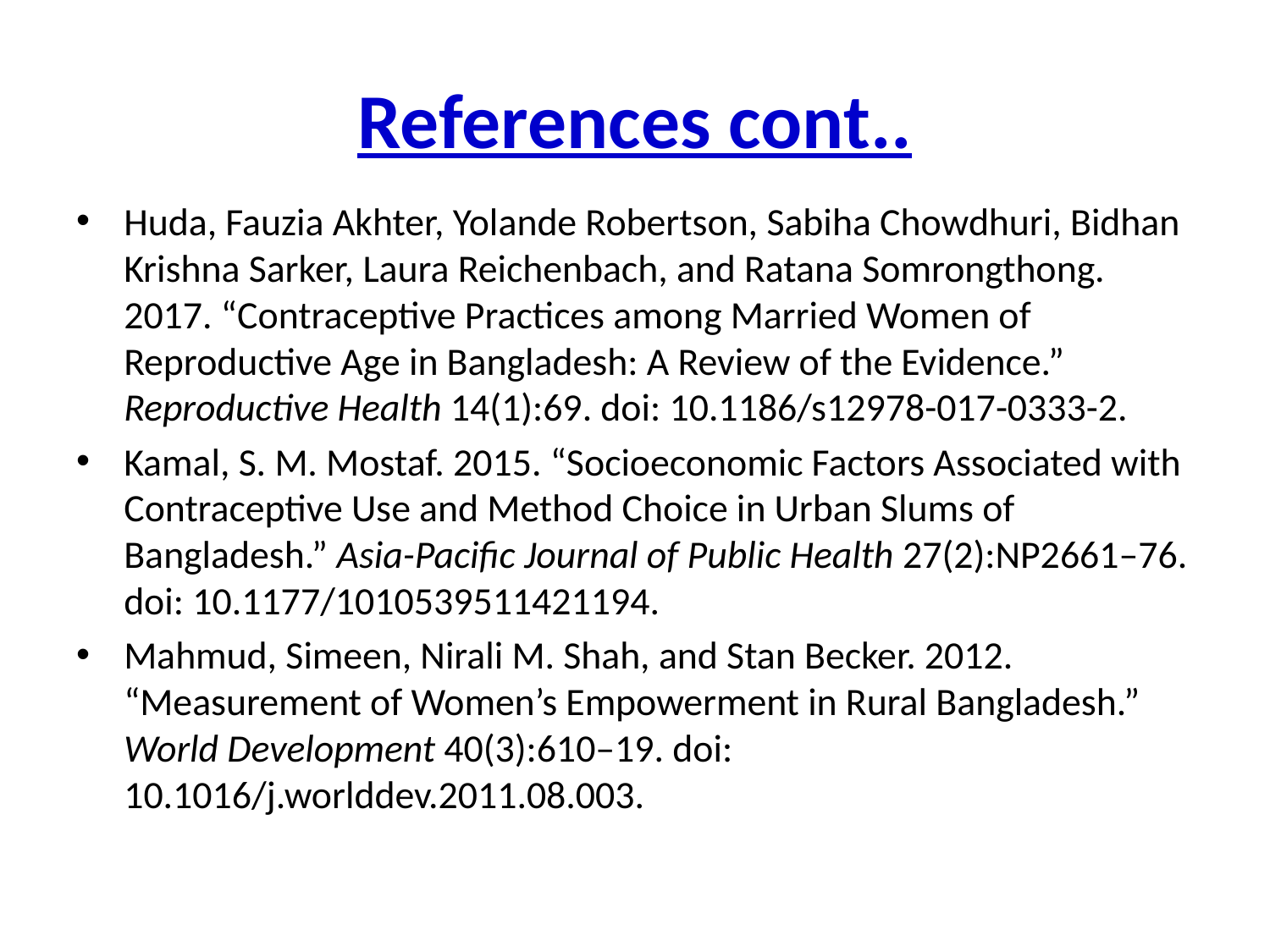

# References cont..
Huda, Fauzia Akhter, Yolande Robertson, Sabiha Chowdhuri, Bidhan Krishna Sarker, Laura Reichenbach, and Ratana Somrongthong. 2017. “Contraceptive Practices among Married Women of Reproductive Age in Bangladesh: A Review of the Evidence.” Reproductive Health 14(1):69. doi: 10.1186/s12978-017-0333-2.
Kamal, S. M. Mostaf. 2015. “Socioeconomic Factors Associated with Contraceptive Use and Method Choice in Urban Slums of Bangladesh.” Asia-Pacific Journal of Public Health 27(2):NP2661–76. doi: 10.1177/1010539511421194.
Mahmud, Simeen, Nirali M. Shah, and Stan Becker. 2012. “Measurement of Women’s Empowerment in Rural Bangladesh.” World Development 40(3):610–19. doi: 10.1016/j.worlddev.2011.08.003.